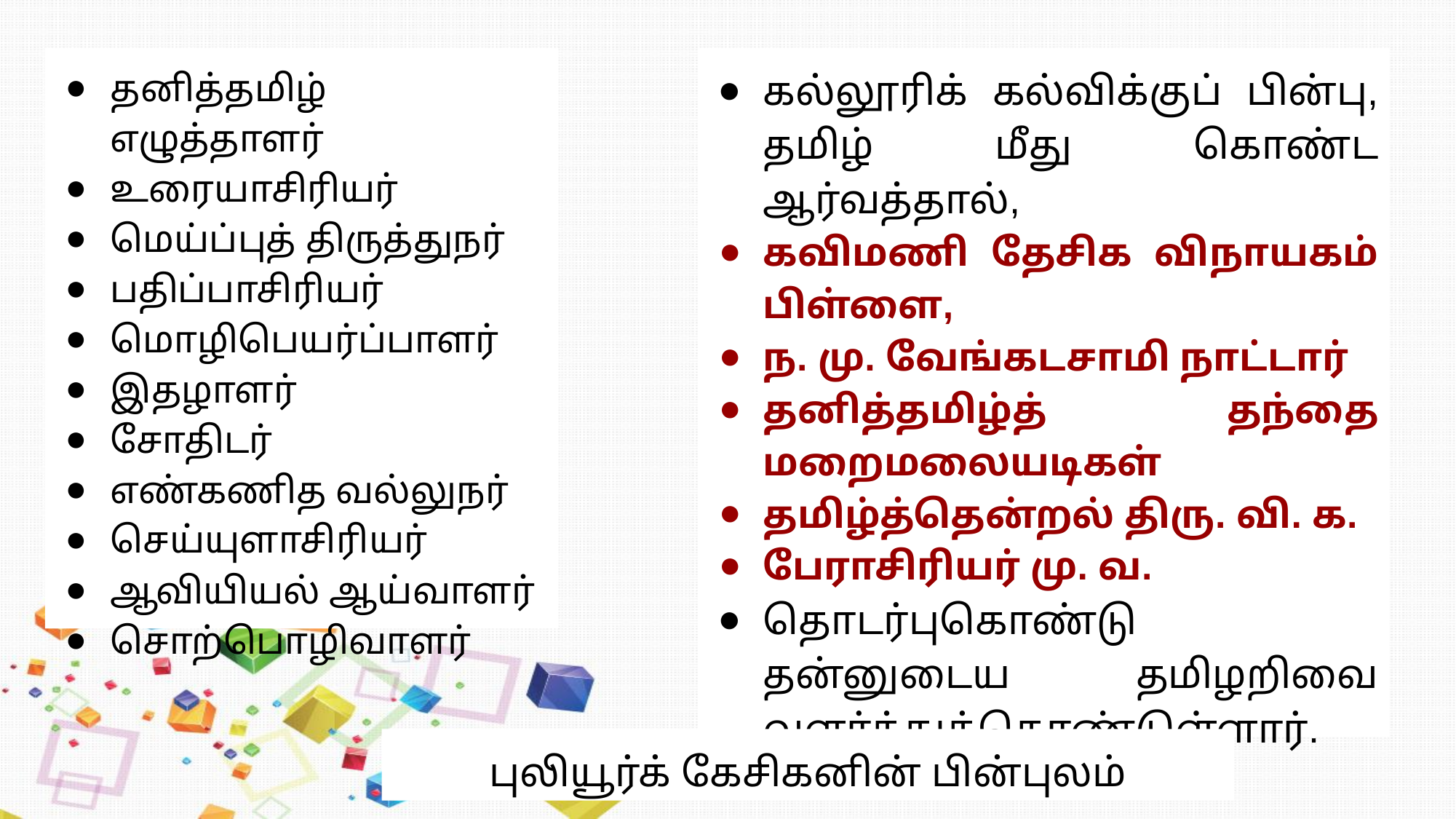

தனித்தமிழ் எழுத்தாளர்
உரையாசிரியர்
மெய்ப்புத் திருத்துநர்
பதிப்பாசிரியர்
மொழிபெயர்ப்பாளர்
இதழாளர்
சோதிடர்
எண்கணித வல்லுநர்
செய்யுளாசிரியர்
ஆவியியல் ஆய்வாளர்
சொற்பொழிவாளர்
கல்லூரிக் கல்விக்குப் பின்பு, தமிழ் மீது கொண்ட ஆர்வத்தால்,
கவிமணி தேசிக விநாயகம் பிள்ளை,
ந. மு. வேங்கடசாமி நாட்டார்
தனித்தமிழ்த் தந்தை மறைமலையடிகள்
தமிழ்த்தென்றல் திரு. வி. க.
பேராசிரியர் மு. வ.
தொடர்புகொண்டு தன்னுடைய தமிழறிவை வளர்த்துக்கொண்டுள்ளார்.
புலியூர்க் கேசிகனின் பின்புலம்